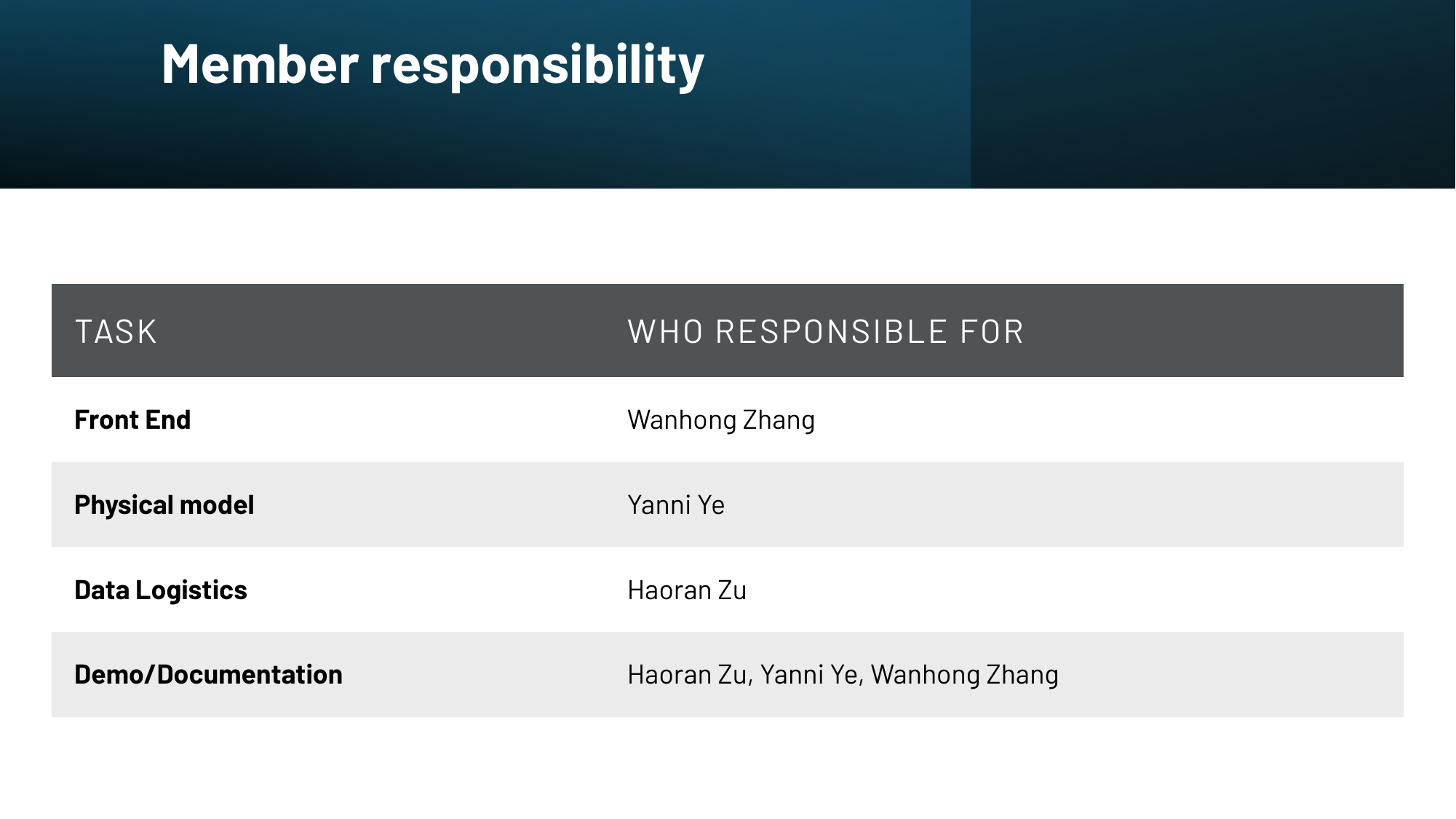

# Member responsibility
| Task | Who responsible for |
| --- | --- |
| Front End | Wanhong Zhang |
| Physical model | Yanni Ye |
| Data Logistics | Haoran Zu |
| Demo/Documentation | Haoran Zu, Yanni Ye, Wanhong Zhang |